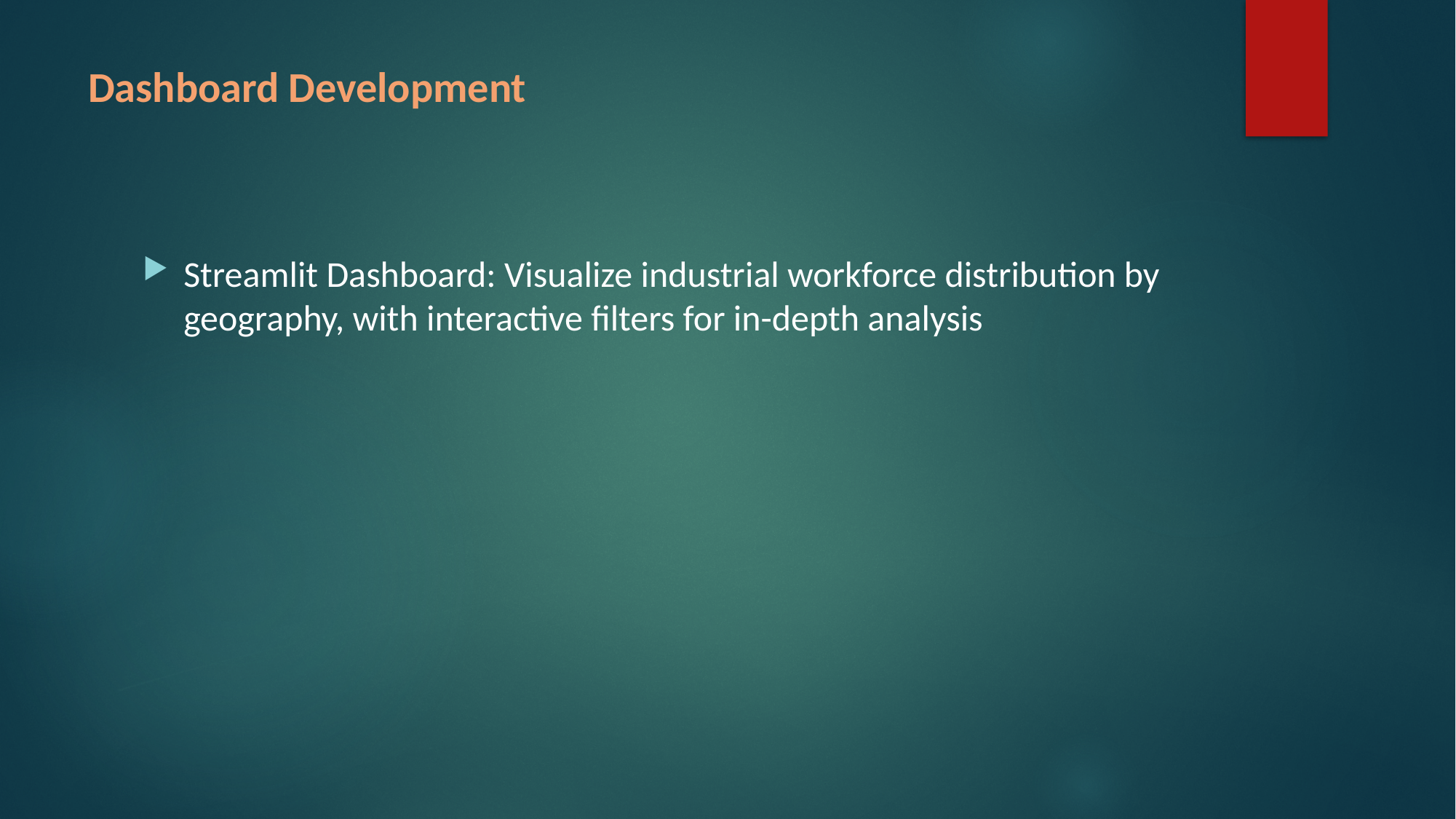

# Dashboard Development
Streamlit Dashboard: Visualize industrial workforce distribution by geography, with interactive filters for in-depth analysis